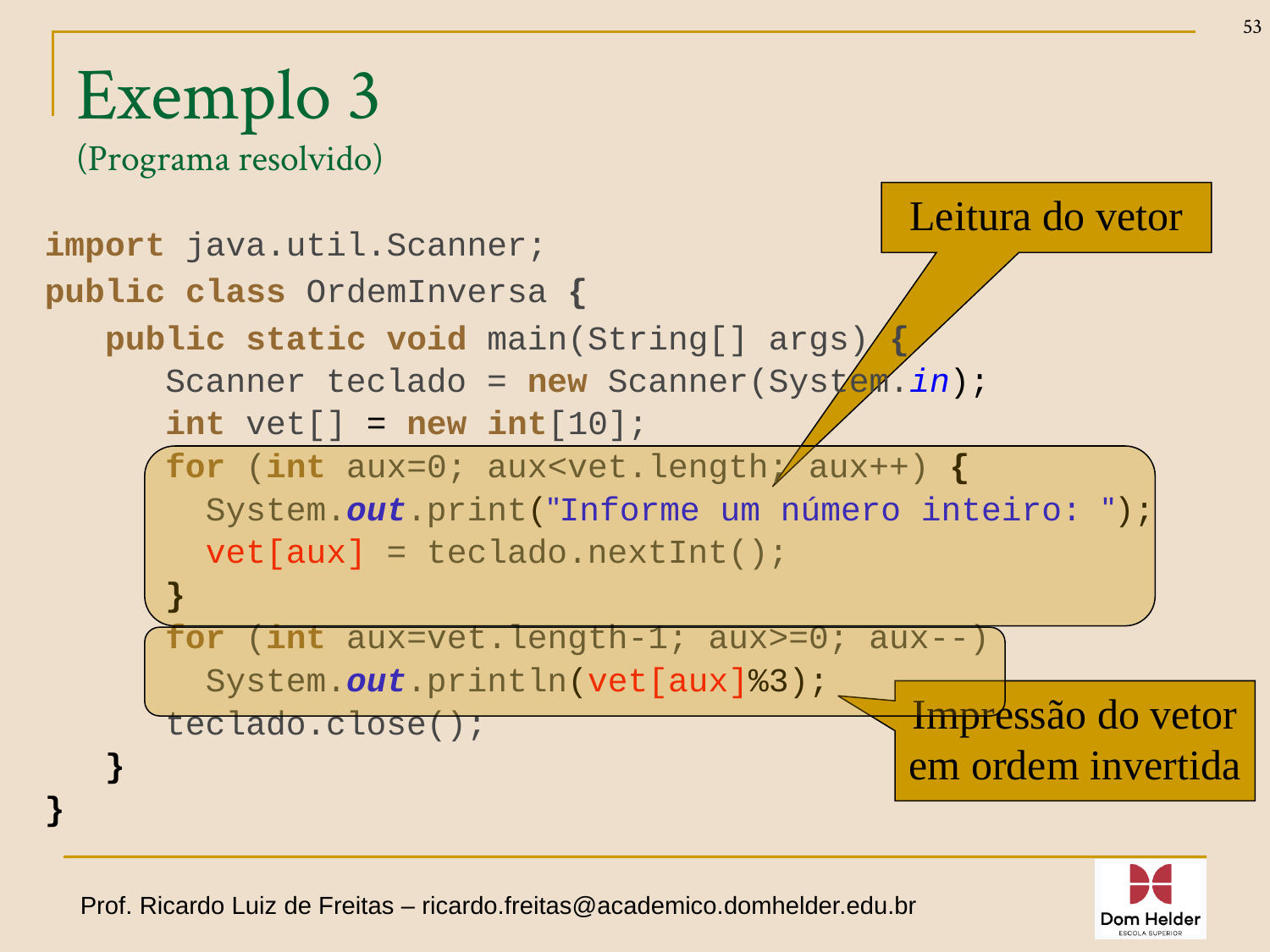

53
# Exemplo 3 (Programa resolvido)
Leitura do vetor
import java.util.Scanner;
public class OrdemInversa {
   public static void main(String[] args) {
      Scanner teclado = new Scanner(System.in);
      int vet[] = new int[10];
      for (int aux=0; aux<vet.length; aux++) {
        System.out.print("Informe um número inteiro: ");
        vet[aux] = teclado.nextInt();
      }
      for (int aux=vet.length-1; aux>=0; aux--)
        System.out.println(vet[aux]%3);
      teclado.close();
   }
}

Impressão do vetor em ordem invertida